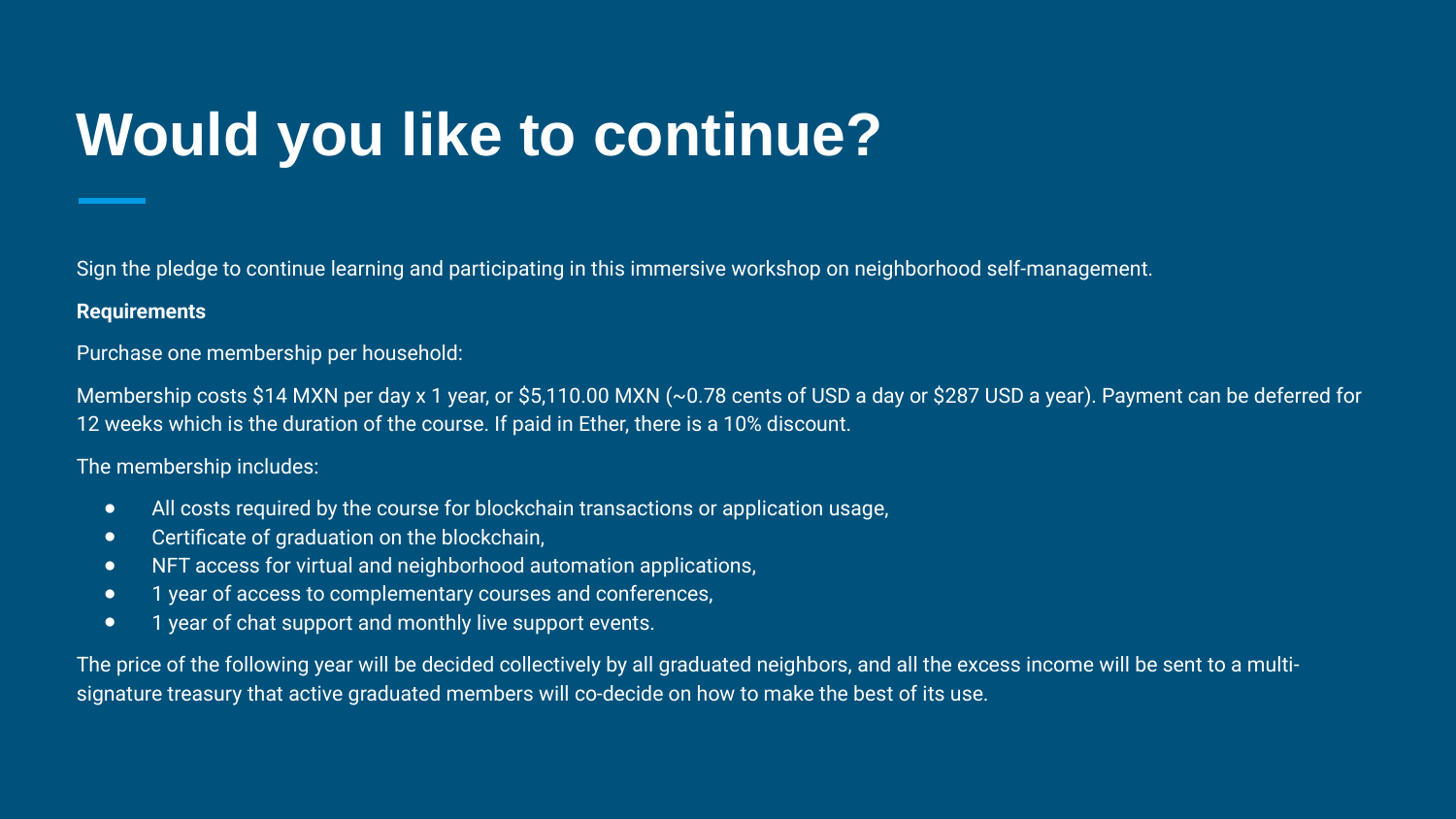

# Would you like to continue?
Sign the pledge to continue learning and participating in this immersive workshop on neighborhood self-management.
Requirements
Purchase one membership per household:
Membership costs $14 MXN per day x 1 year, or $5,110.00 MXN (~0.78 cents of USD a day or $287 USD a year). Payment can be deferred for 12 weeks which is the duration of the course. If paid in Ether, there is a 10% discount.
The membership includes:
All costs required by the course for blockchain transactions or application usage,
Certificate of graduation on the blockchain,
NFT access for virtual and neighborhood automation applications,
1 year of access to complementary courses and conferences,
1 year of chat support and monthly live support events.
The price of the following year will be decided collectively by all graduated neighbors, and all the excess income will be sent to a multi-signature treasury that active graduated members will co-decide on how to make the best of its use.